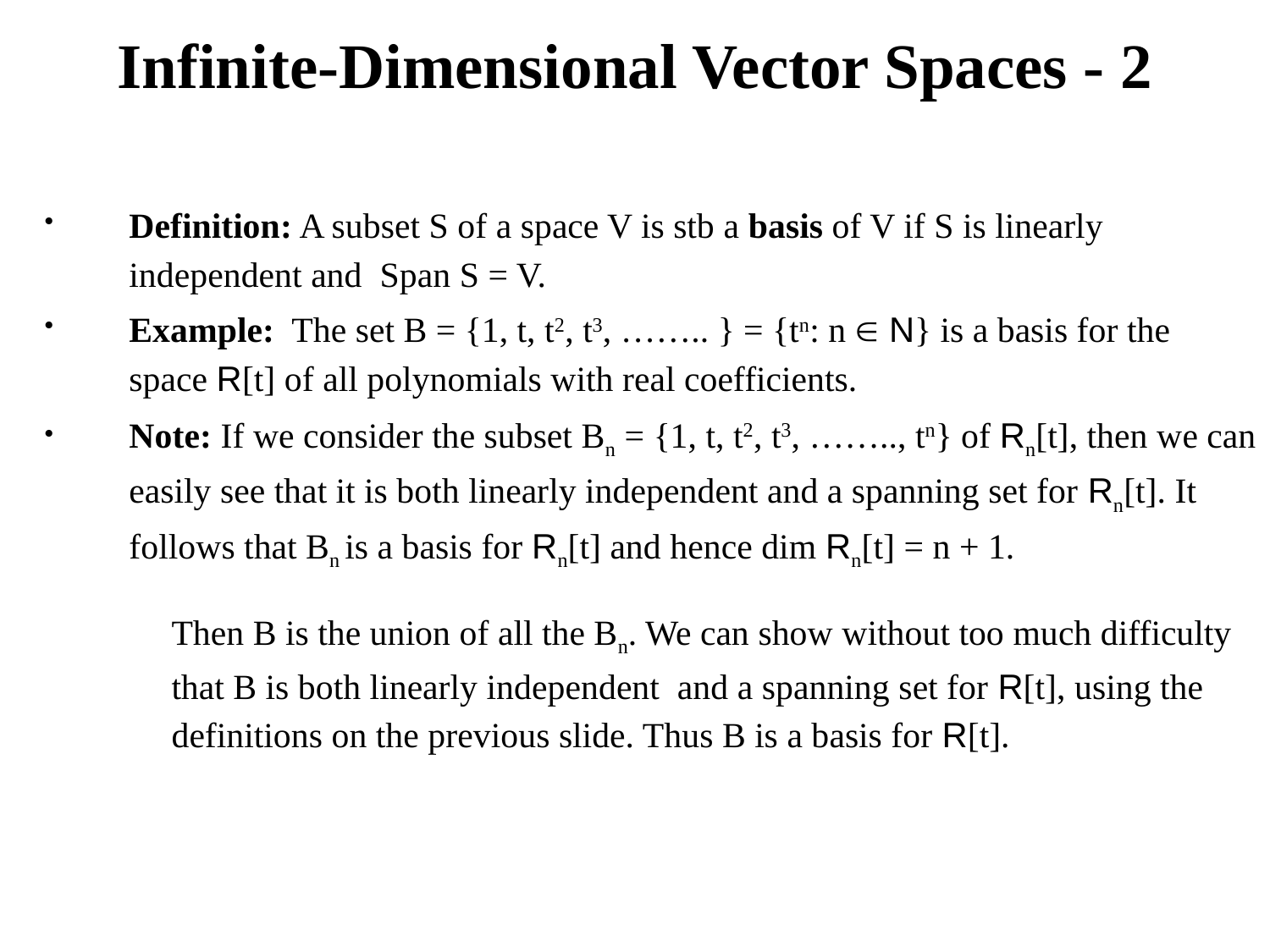

# Infinite-Dimensional Vector Spaces - 2
Definition: A subset S of a space V is stb a basis of V if S is linearly independent and  Span S = V.
Example:  The set B = {1, t, t2, t3, …….. } = {tn: n ∈ N} is a basis for the space R[t] of all polynomials with real coefficients.
Note: If we consider the subset Bn = {1, t, t2, t3, …….., tn} of Rn[t], then we can easily see that it is both linearly independent and a spanning set for Rn[t]. It follows that Bn is a basis for Rn[t] and hence dim Rn[t] = n + 1.
	Then B is the union of all the Bn. We can show without too much difficulty 	that B is both linearly independent  and a spanning set for R[t], using the 	definitions on the previous slide. Thus B is a basis for R[t].